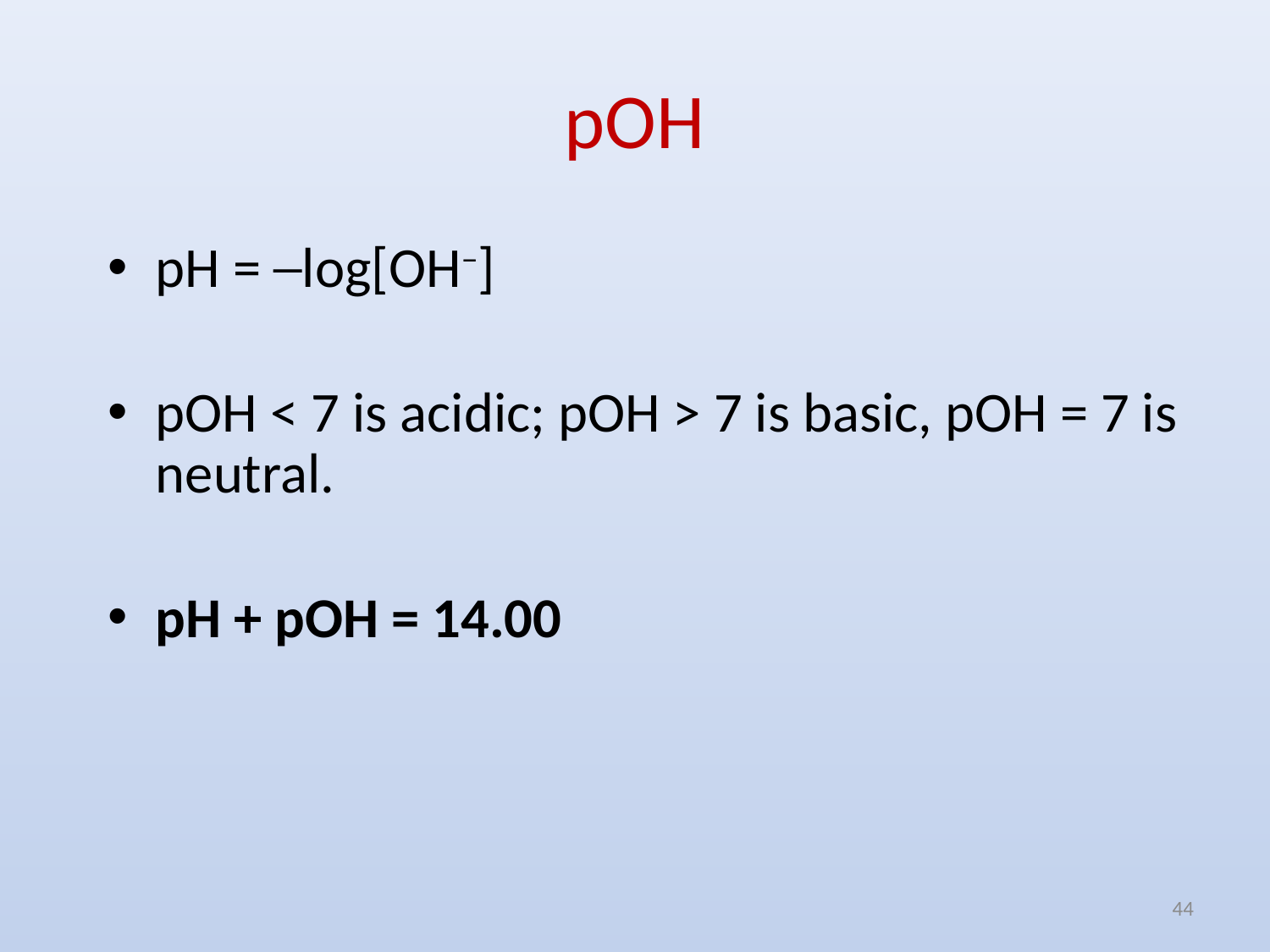

# pOH
pH = ─log[OH−]

pOH < 7 is acidic; pOH > 7 is basic, pOH = 7 is neutral.

pH + pOH = 14.00

44